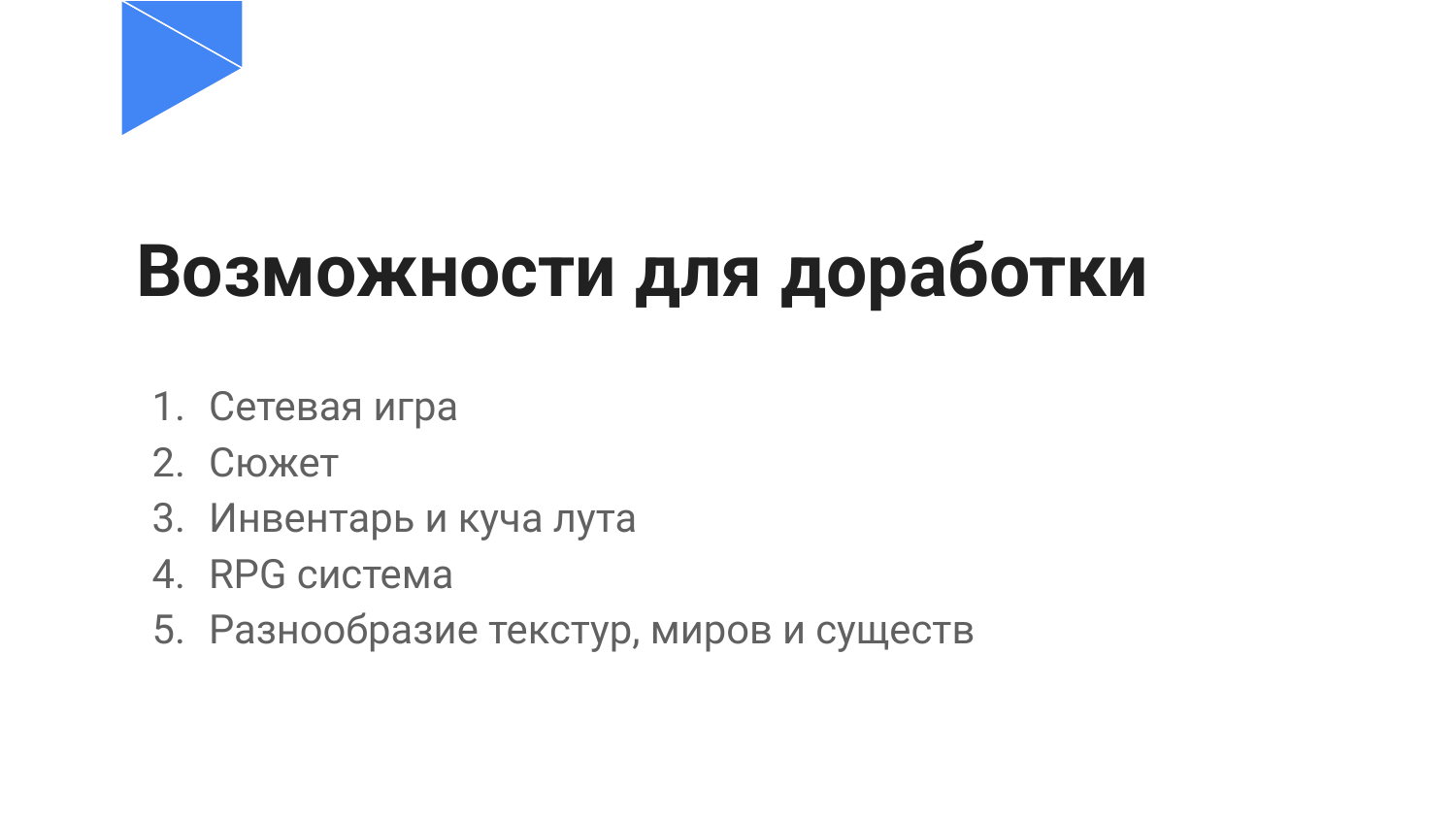

# Возможности для доработки
Сетевая игра
Сюжет
Инвентарь и куча лута
RPG система
Разнообразие текстур, миров и существ